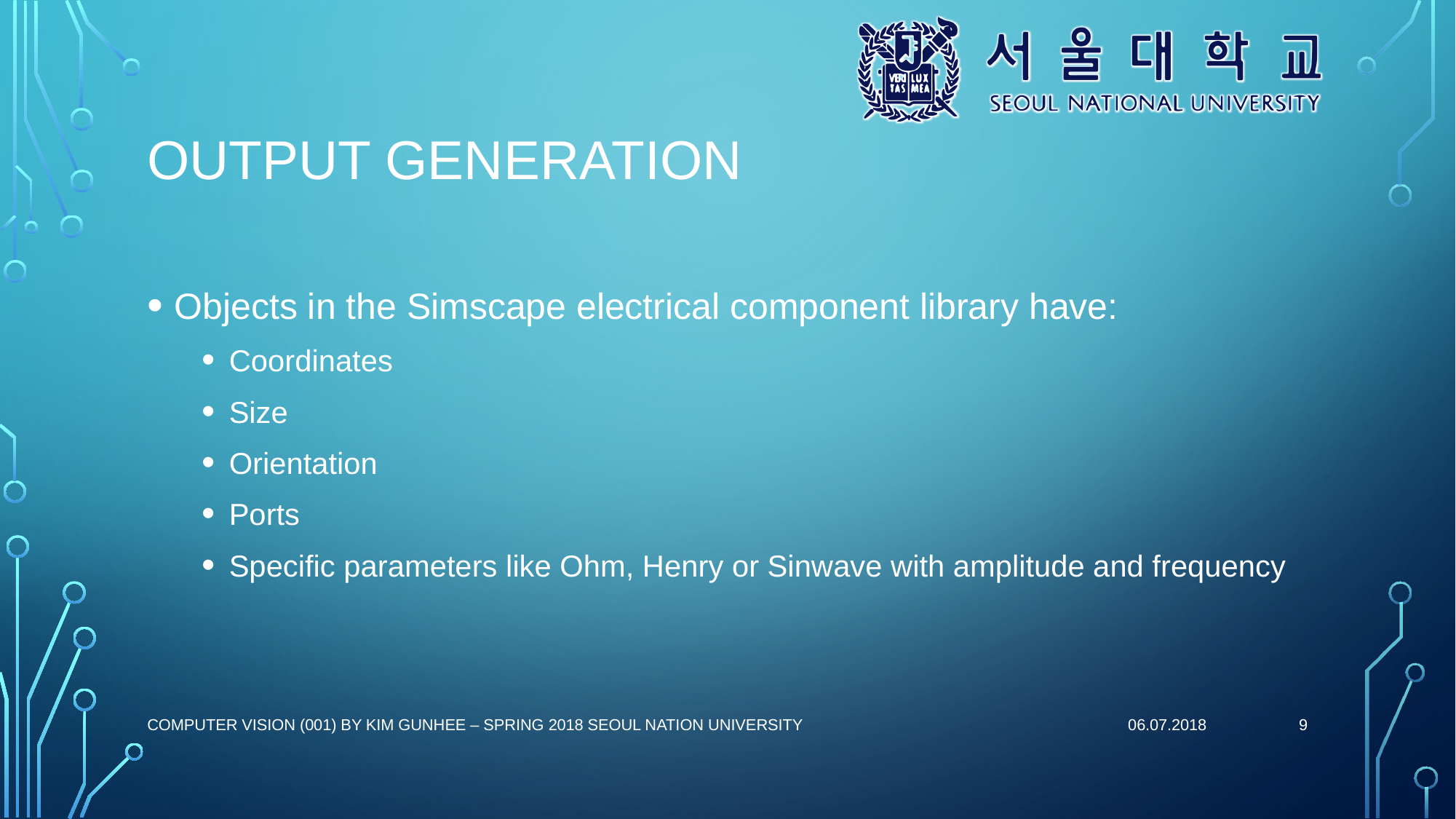

# Output generation
Objects in the Simscape electrical component library have:
Coordinates
Size
Orientation
Ports
Specific parameters like Ohm, Henry or Sinwave with amplitude and frequency

9
Computer Vision (001) by Kim Gunhee – Spring 2018 Seoul Nation university
06.07.2018